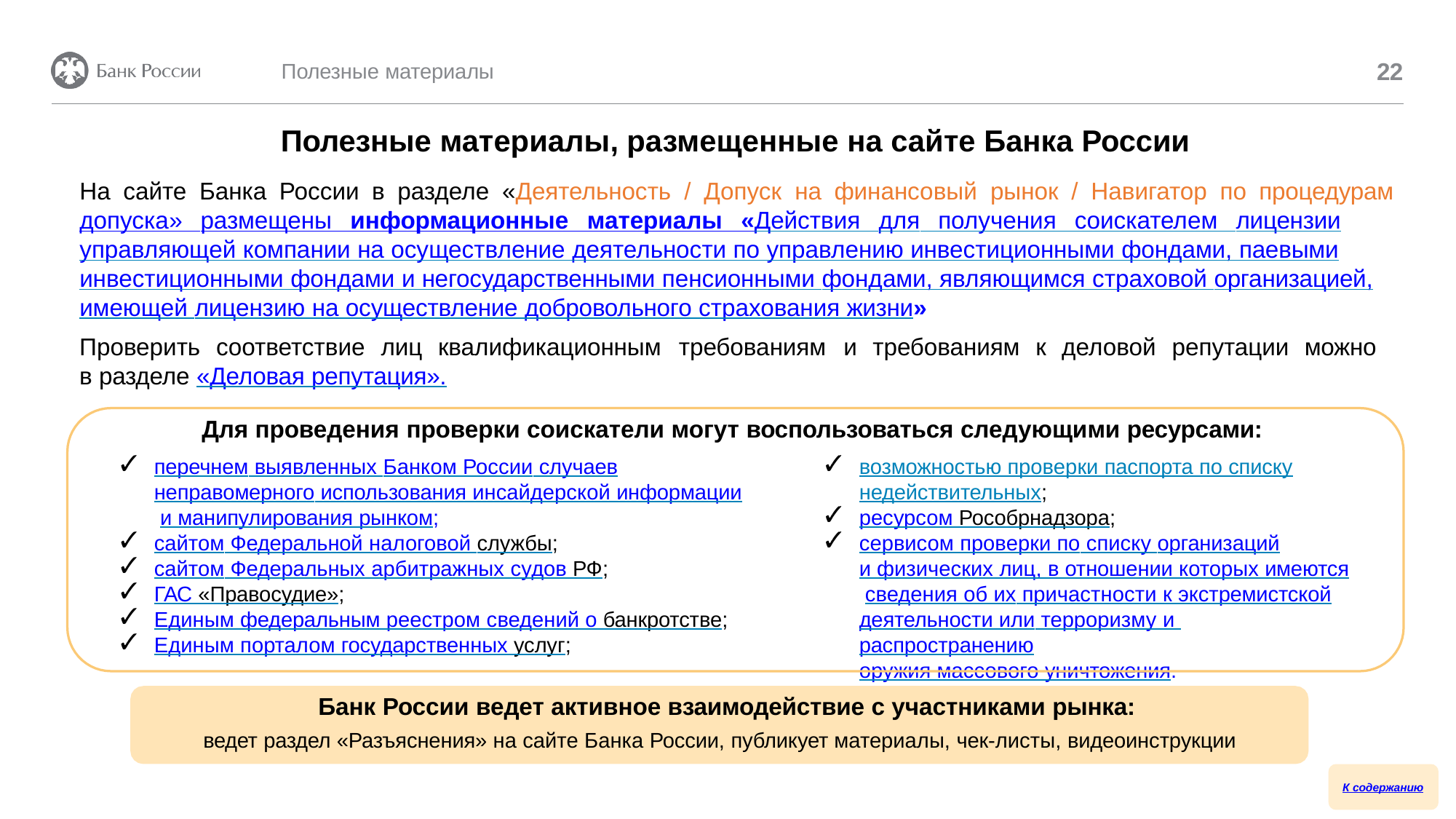

22
Полезные материалы
# Полезные материалы, размещенные на сайте Банка России
На сайте Банка России в разделе «Деятельность / Допуск на финансовый рынок / Навигатор по процедурам допуска»  размещены  информационные  материалы  «Действия  для  получения  соискателем  лицензии управляющей компании на осуществление деятельности по управлению инвестиционными фондами, паевыми инвестиционными фондами и негосударственными пенсионными фондами, являющимся страховой организацией, имеющей лицензию на осуществление добровольного страхования жизни»
Проверить соответствие лиц квалификационным  требованиям  и требованиям к деловой репутации можно в разделе «Деловая репутация».
Для проведения проверки соискатели могут воспользоваться следующими ресурсами:

перечнем выявленных Банком России случаев
неправомерного использования инсайдерской информации и манипулирования рынком;
сайтом Федеральной налоговой службы;
сайтом Федеральных арбитражных судов РФ;
ГАС «Правосудие»;
Единым федеральным реестром сведений о банкротстве;
Единым порталом государственных услуг;
возможностью проверки паспорта по списку
недействительных;
ресурсом Рособрнадзора;
сервисом проверки по списку организаций
и физических лиц, в отношении которых имеются сведения об их причастности к экстремистской
деятельности или терроризму и распространению
оружия массового уничтожения.
Банк России ведет активное взаимодействие с участниками рынка:
ведет раздел «Разъяснения» на сайте Банка России, публикует материалы, чек-листы, видеоинструкции

К содержанию